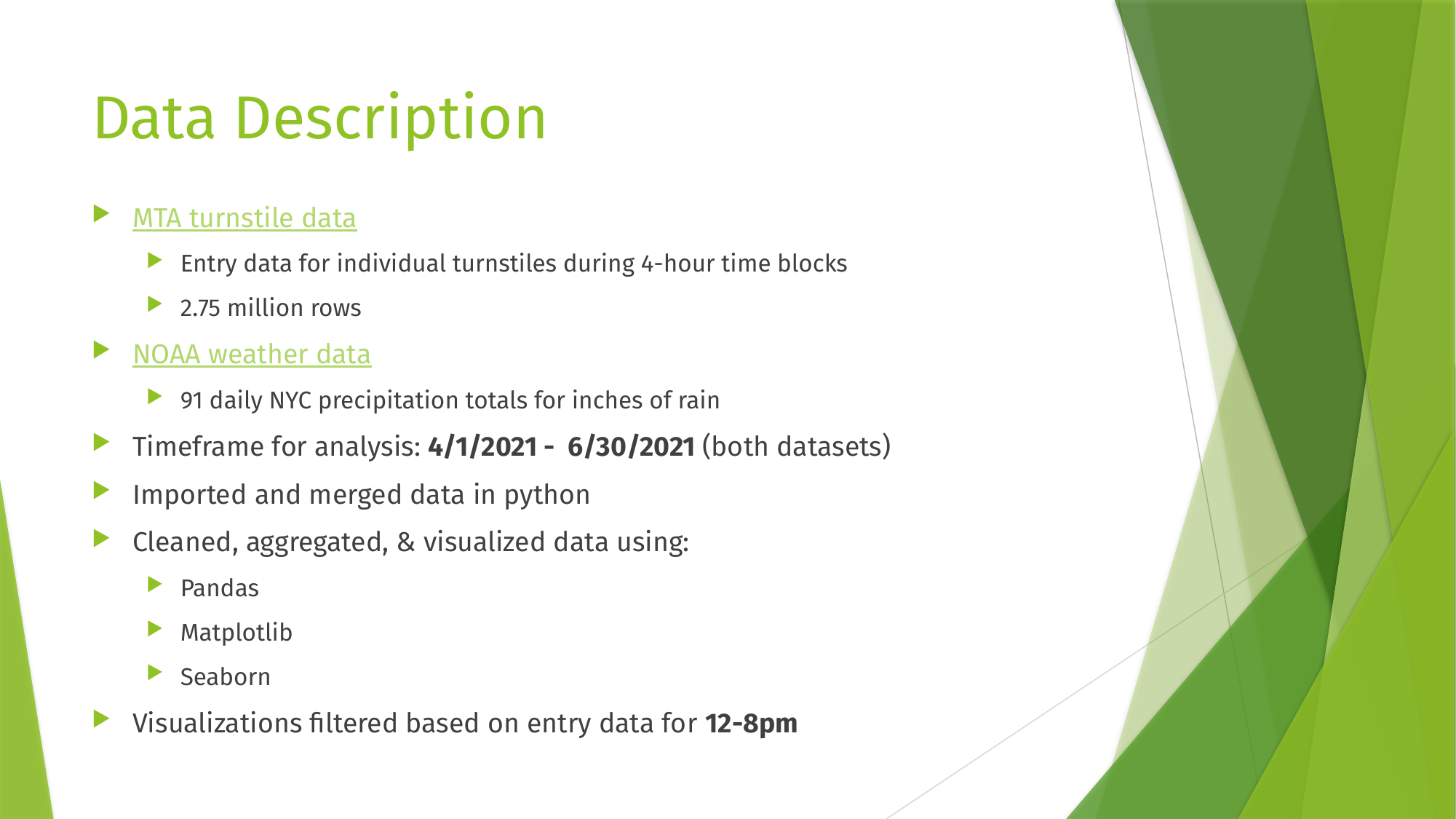

# Data Description
MTA turnstile data
Entry data for individual turnstiles during 4-hour time blocks
2.75 million rows
NOAA weather data
91 daily NYC precipitation totals for inches of rain
Timeframe for analysis: 4/1/2021 -  6/30/2021 (both datasets)
Imported and merged data in python
Cleaned, aggregated, & visualized data using:
Pandas
Matplotlib
Seaborn
Visualizations filtered based on entry data for 12-8pm